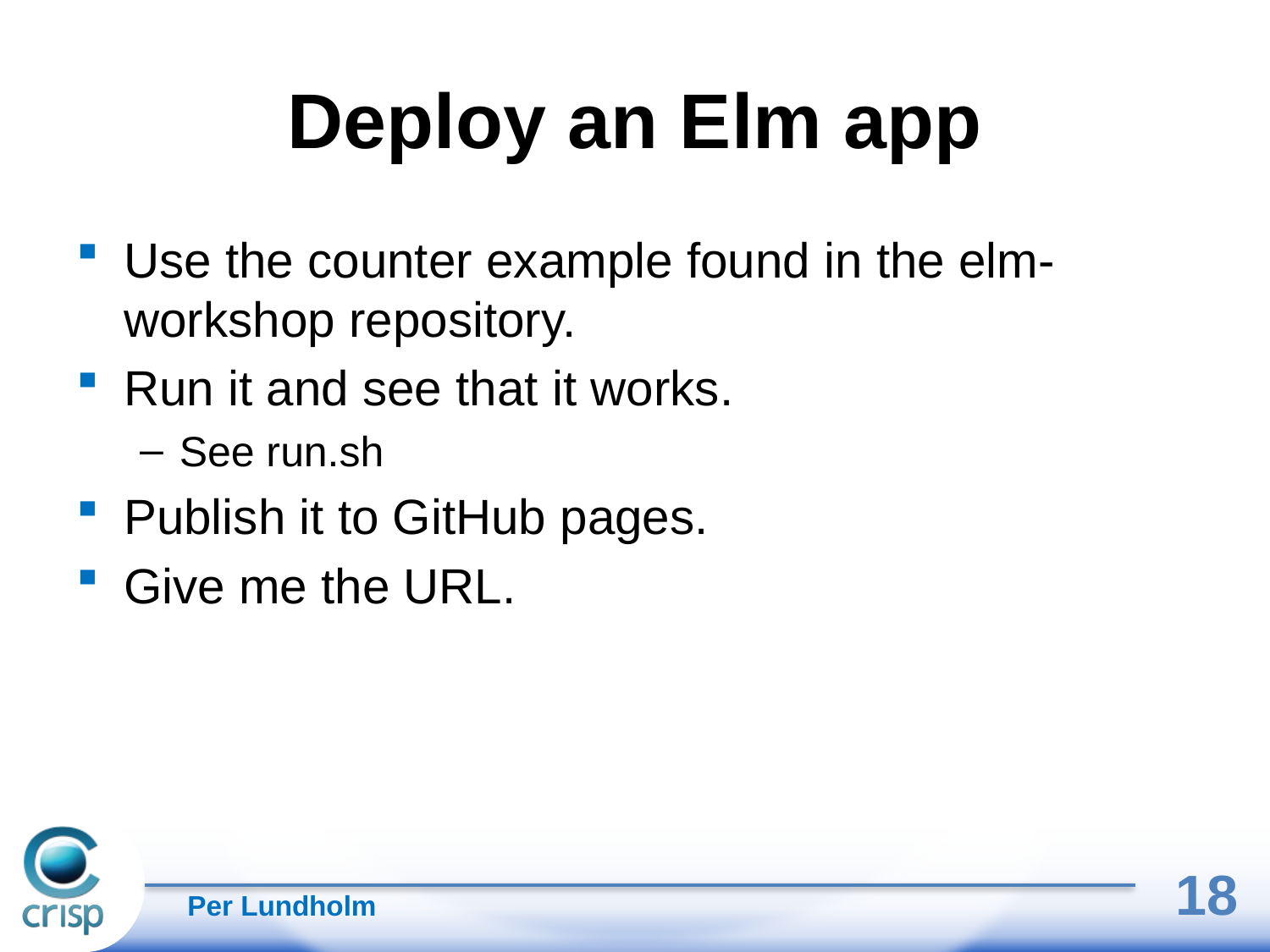

# Deploy an Elm app
Use the counter example found in the elm-workshop repository.
Run it and see that it works.
See run.sh
Publish it to GitHub pages.
Give me the URL.
18
Per Lundholm